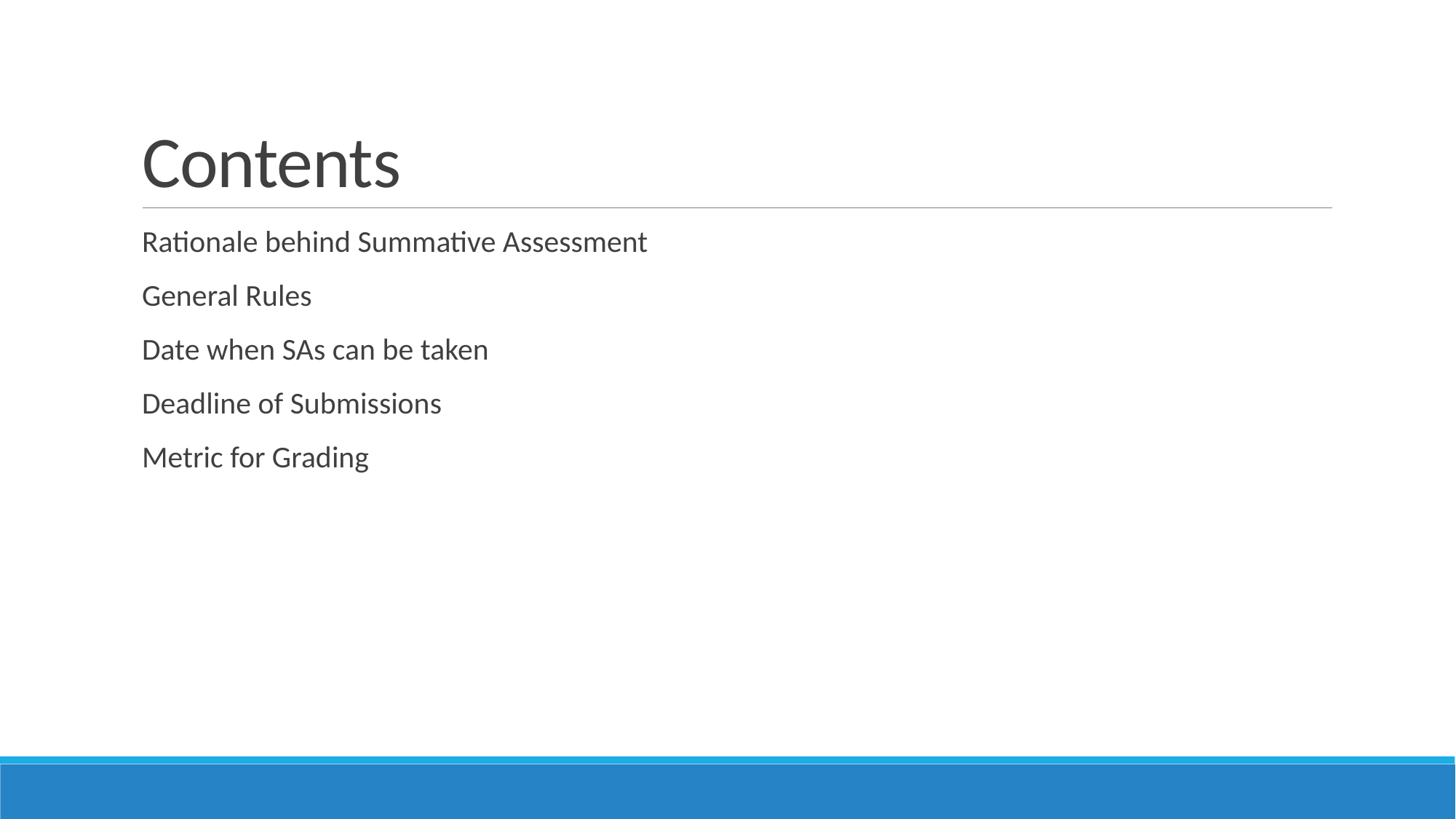

# Contents
Rationale behind Summative Assessment
General Rules
Date when SAs can be taken
Deadline of Submissions
Metric for Grading